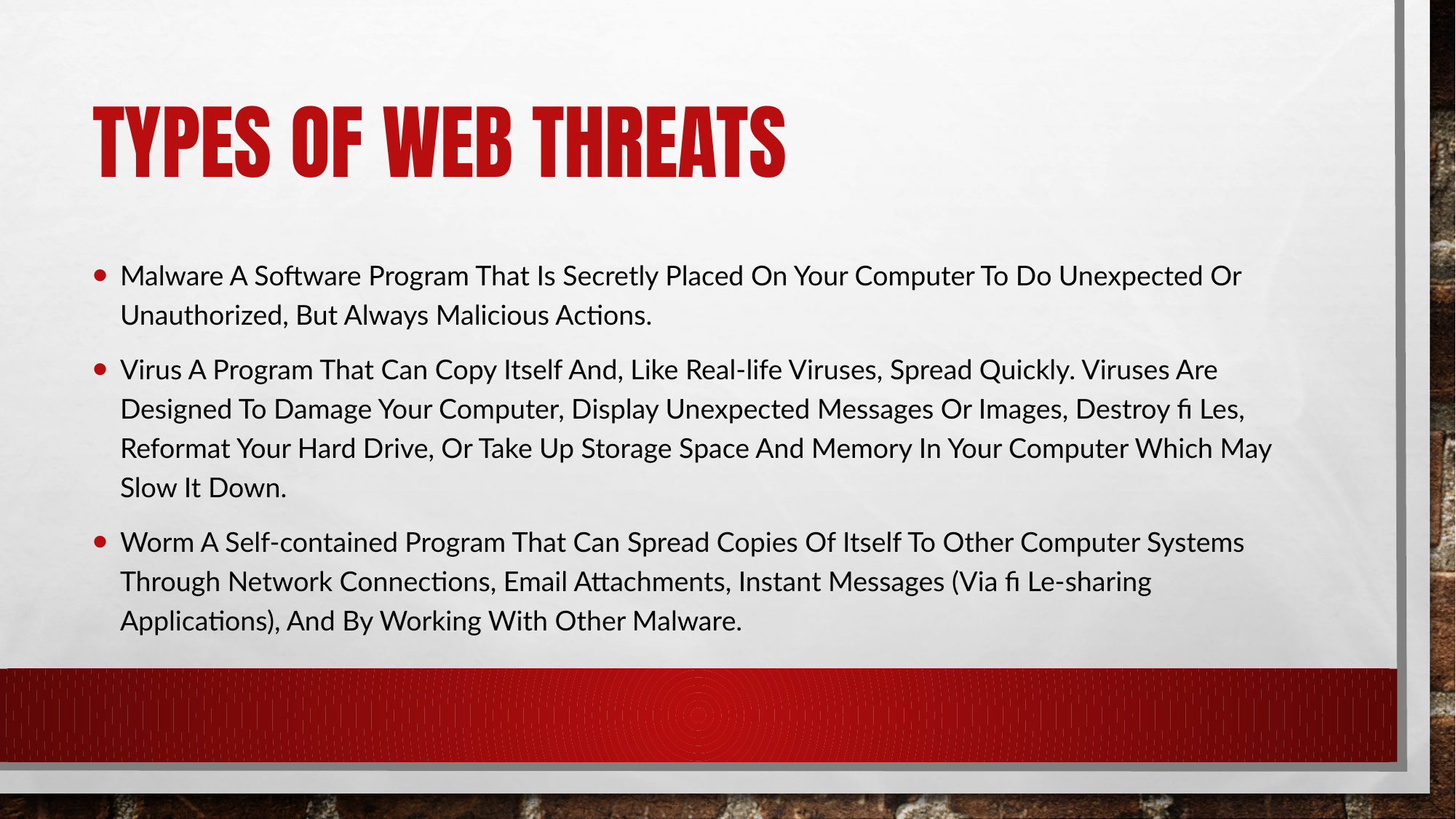

# Types of web threats
Malware A Software Program That Is Secretly Placed On Your Computer To Do Unexpected Or Unauthorized, But Always Malicious Actions.
Virus A Program That Can Copy Itself And, Like Real-life Viruses, Spread Quickly. Viruses Are Designed To Damage Your Computer, Display Unexpected Messages Or Images, Destroy ﬁ Les, Reformat Your Hard Drive, Or Take Up Storage Space And Memory In Your Computer Which May Slow It Down.
Worm A Self-contained Program That Can Spread Copies Of Itself To Other Computer Systems Through Network Connections, Email Attachments, Instant Messages (Via ﬁ Le-sharing Applications), And By Working With Other Malware.